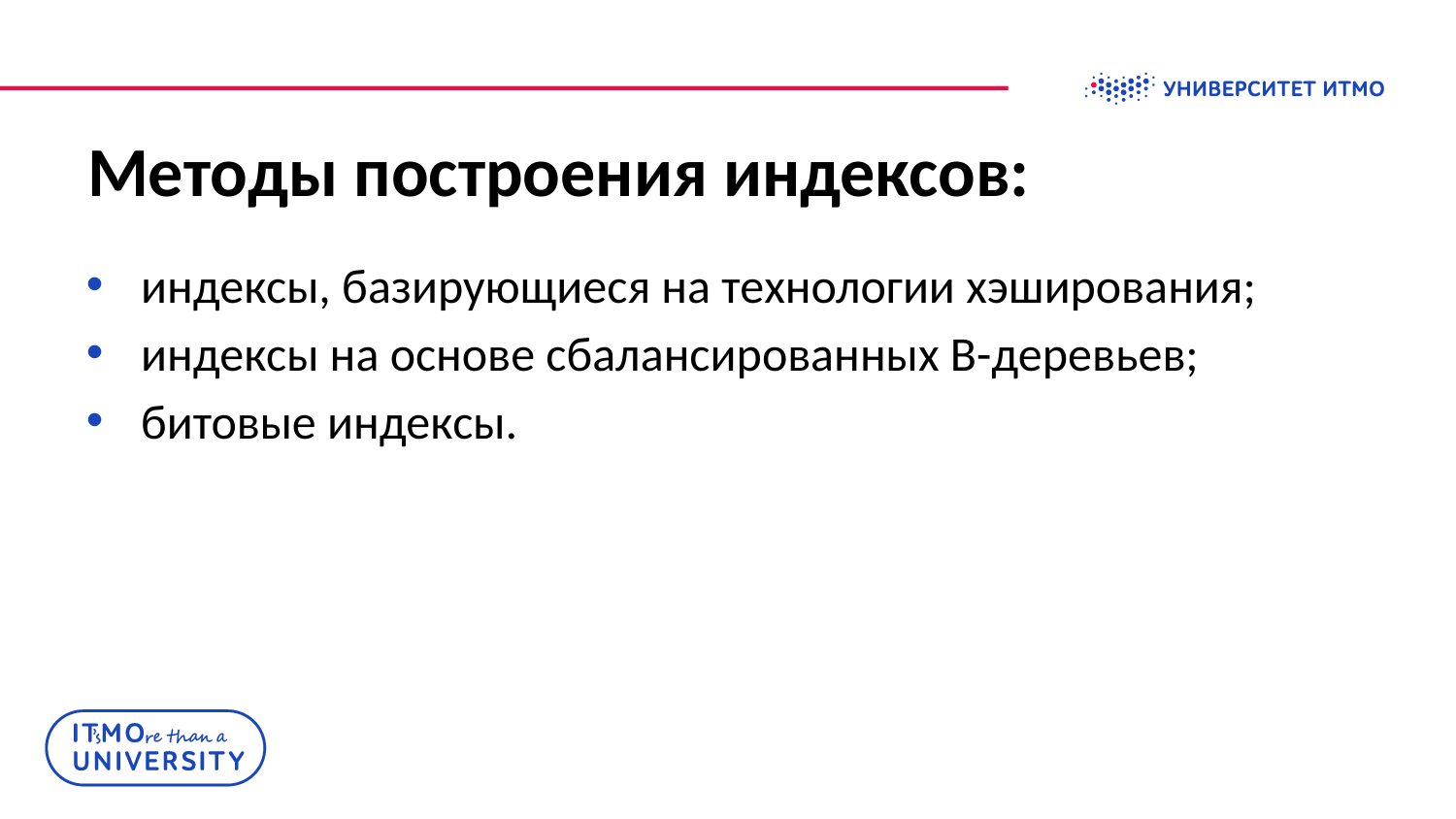

# Методы построения индексов:
индексы, базирующиеся на технологии хэширования;
индексы на основе сбалансированных B-деревьев;
битовые индексы.